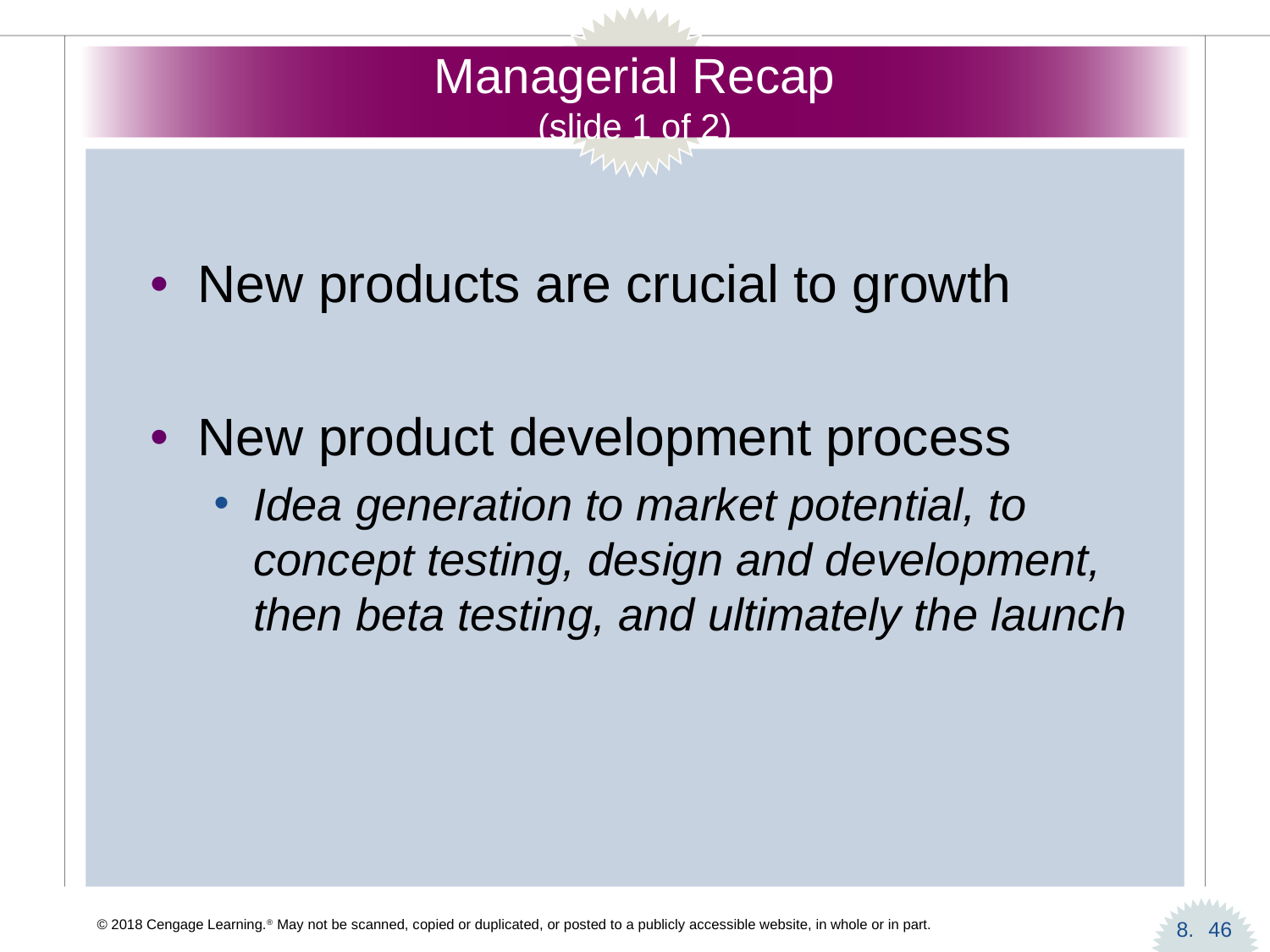

# Managerial Recap (slide 1 of 2)
New products are crucial to growth

New product development process
Idea generation to market potential, to concept testing, design and development, then beta testing, and ultimately the launch
46